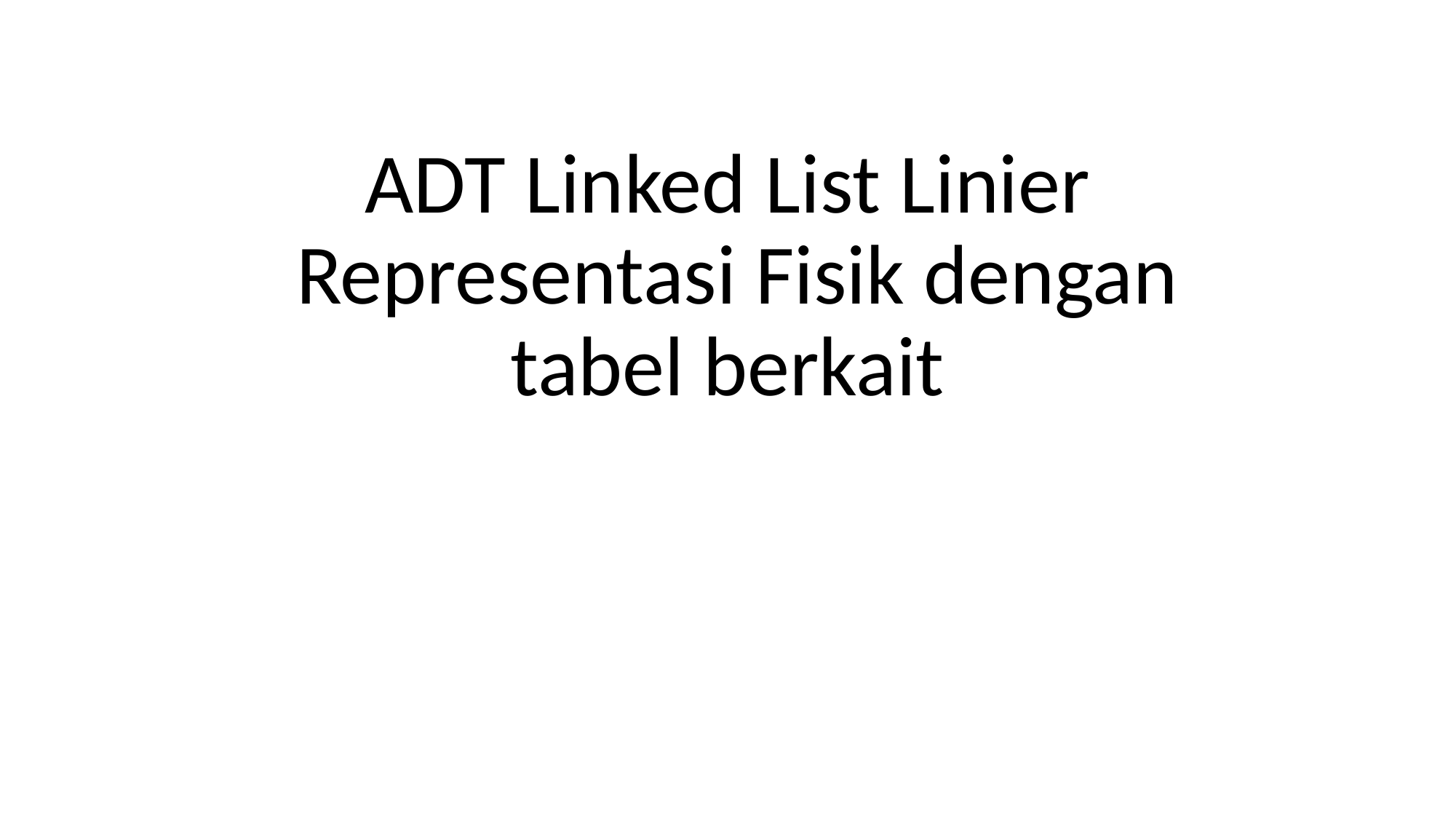

# ADT Linked List Linier Representasi Fisik dengan tabel berkait